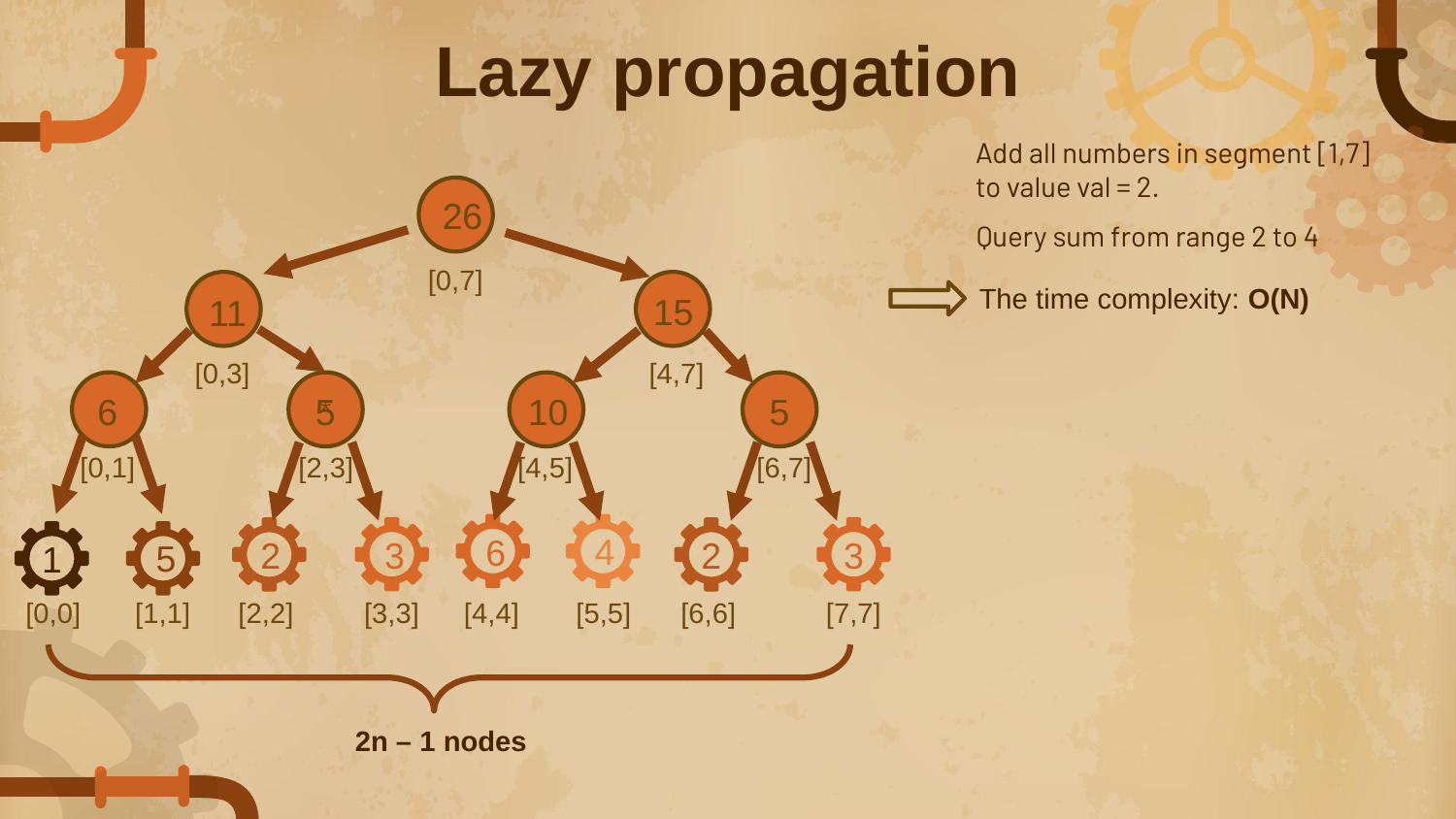

# Lazy propagation
Add all numbers in segment [1,7] to value val = 2.

26
Query sum from range 2 to 4
[0,7]

The time complexity: O(N)

15
11
[0,3]
[4,7]

*
6
5
10
5
[0,1]
[2,3]
[4,5]
[6,7]

3

2
1

4
6
2
3
5
[0,0]
[1,1]
[2,2]
[3,3]
[4,4]
[5,5]
[6,6]
[7,7]

2n – 1 nodes